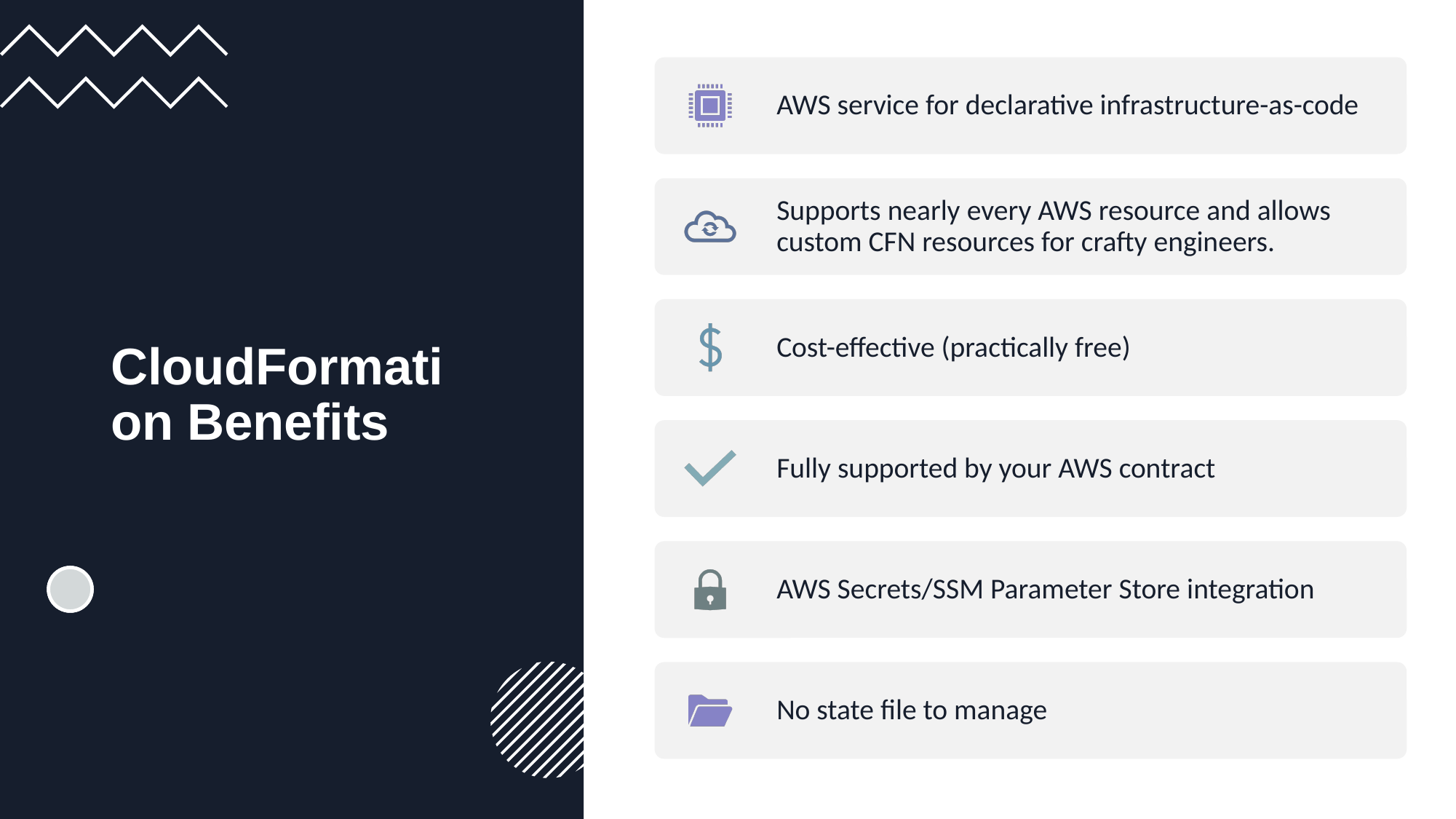

AWS service for declarative infrastructure-as-code
Supports nearly every AWS resource and allows custom CFN resources for crafty engineers.
Cost-effective (practically free)
Fully supported by your AWS contract
AWS Secrets/SSM Parameter Store integration
No state file to manage
# CloudFormation Benefits